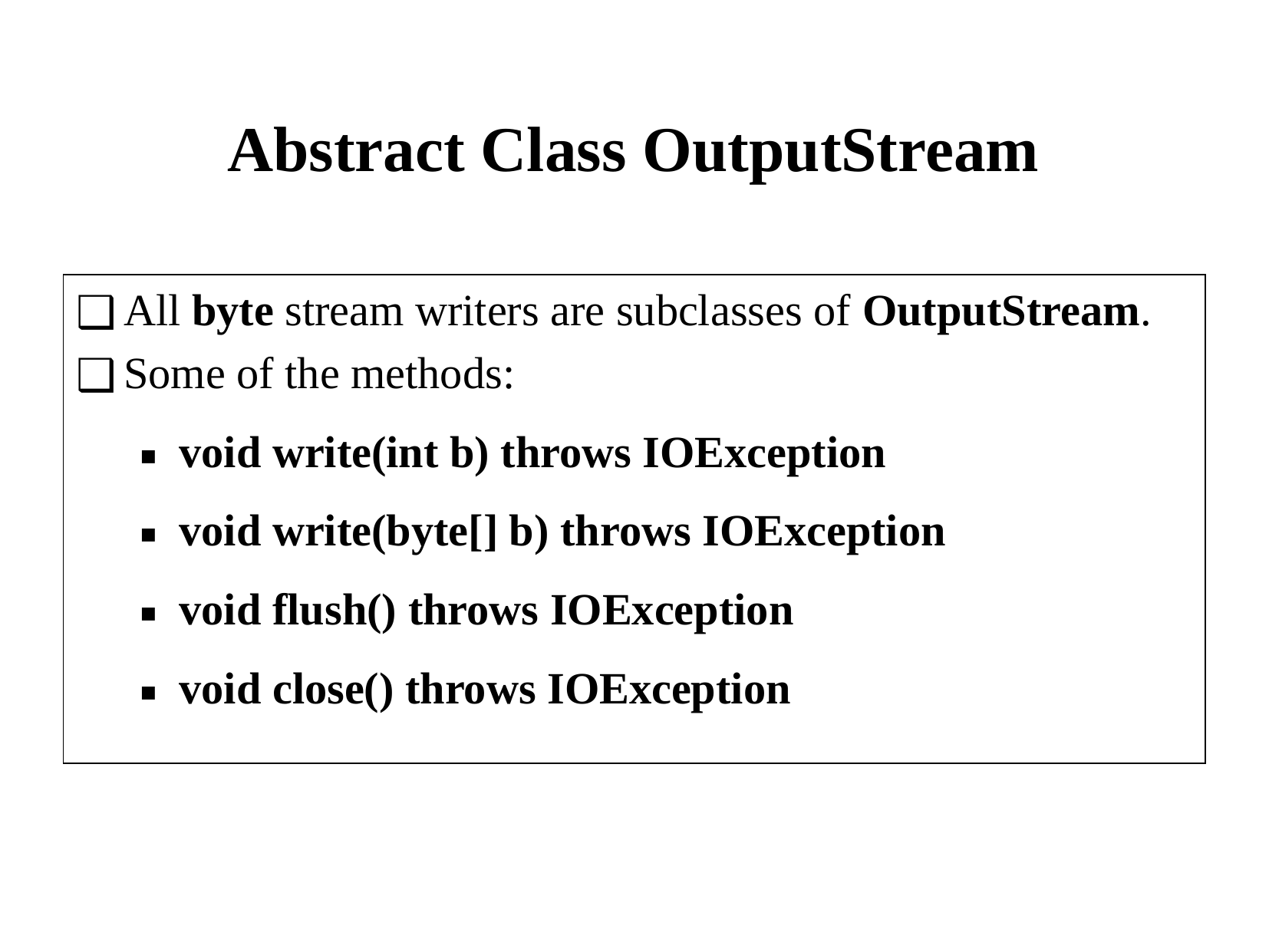

Abstract Class OutputStream
All byte stream writers are subclasses of OutputStream.
Some of the methods:
void write(int b) throws IOException
void write(byte[] b) throws IOException
void flush() throws IOException
void close() throws IOException